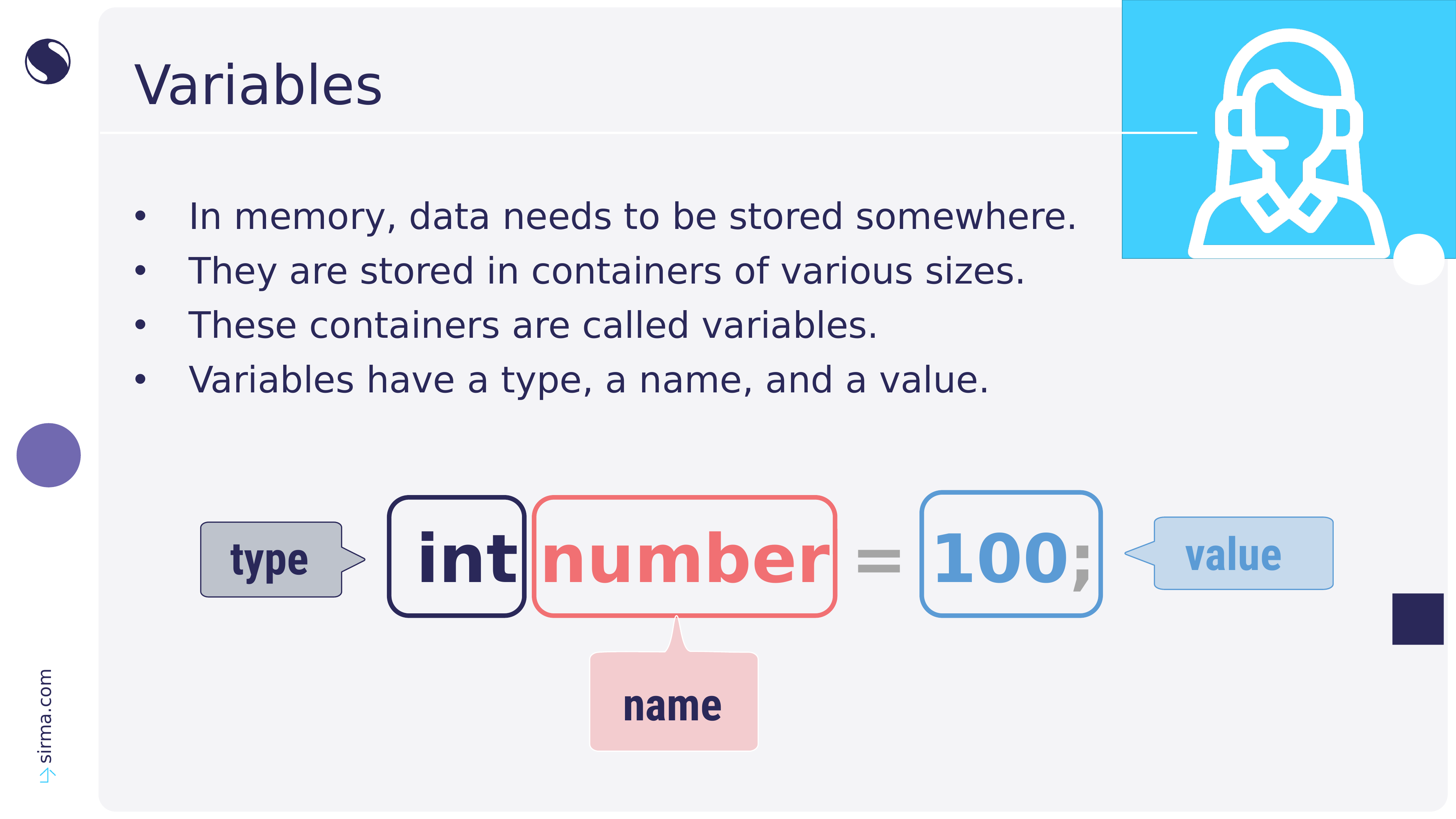

# Variables
In memory, data needs to be stored somewhere.
They are stored in containers of various sizes.
These containers are called variables.
Variables have a type, a name, and a value.

int number = 100;

value
type

name